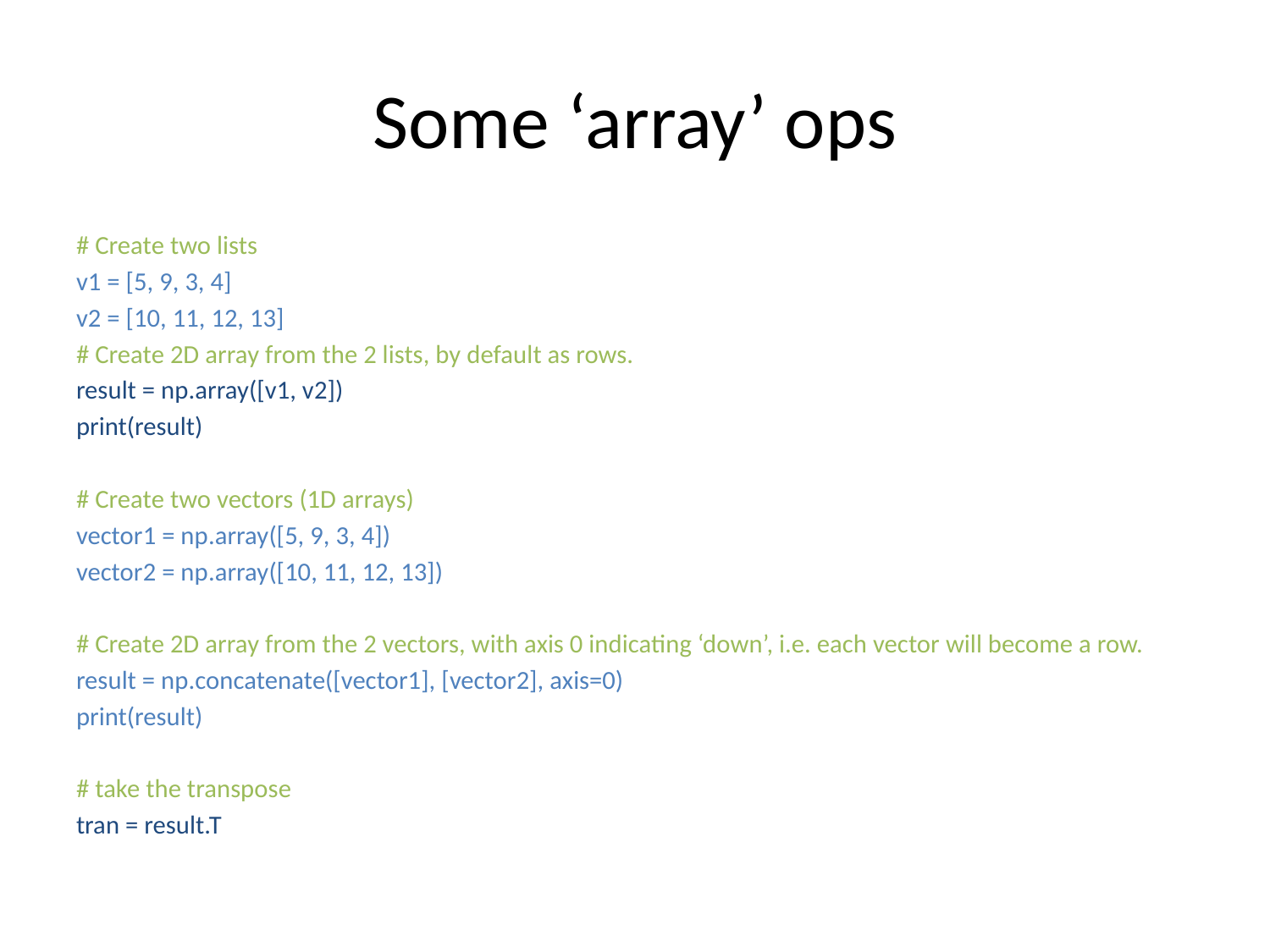

# Some ‘array’ ops
# Create two lists
v1 = [5, 9, 3, 4]
v2 = [10, 11, 12, 13]
# Create 2D array from the 2 lists, by default as rows.
result = np.array([v1, v2])
print(result)

# Create two vectors (1D arrays)
vector1 = np.array([5, 9, 3, 4])
vector2 = np.array([10, 11, 12, 13])

# Create 2D array from the 2 vectors, with axis 0 indicating ‘down’, i.e. each vector will become a row.
result = np.concatenate([vector1], [vector2], axis=0)
print(result)

# take the transpose
tran = result.T